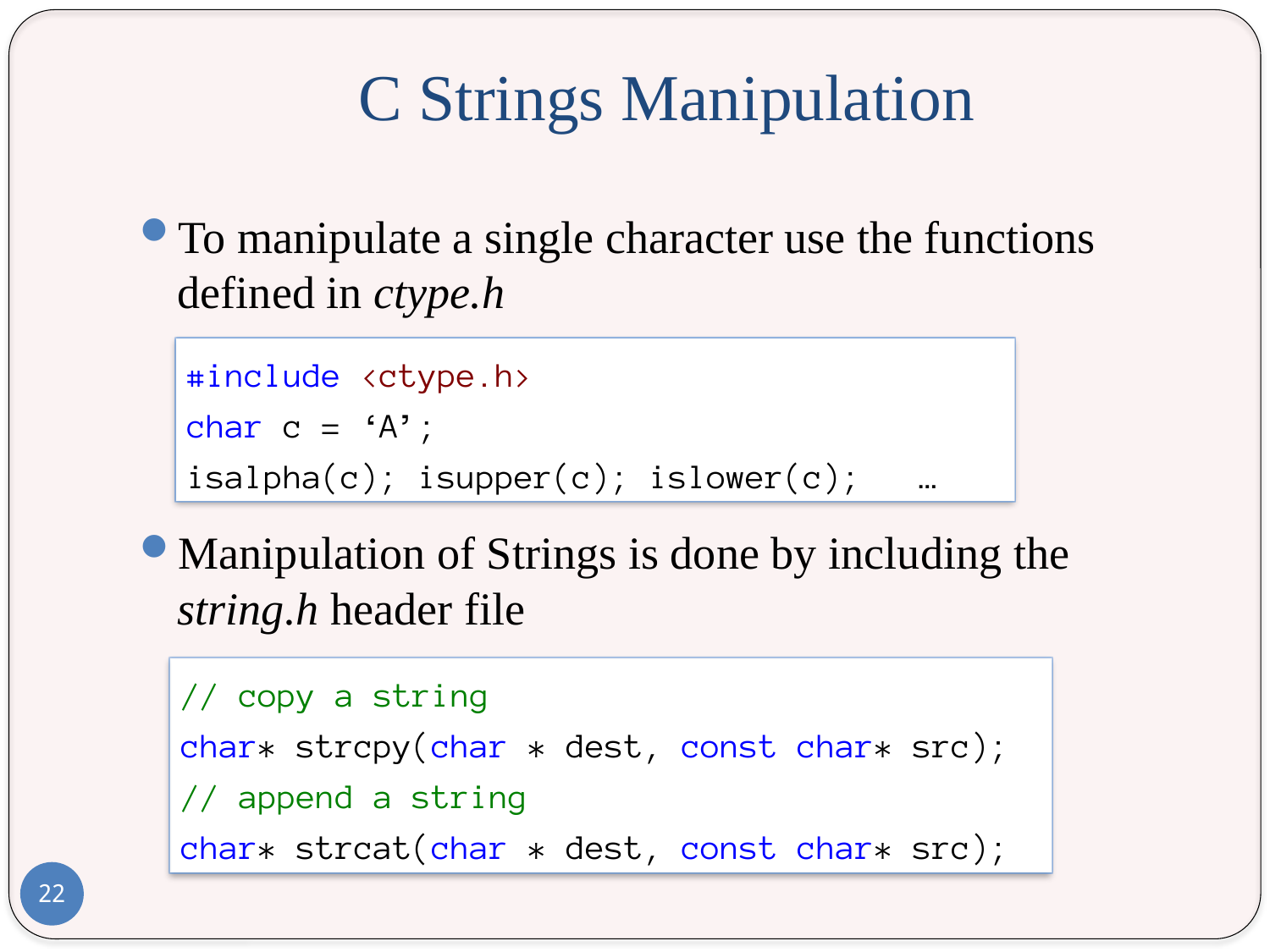

# C Strings Manipulation
To manipulate a single character use the functions defined in ctype.h

Manipulation of Strings is done by including the string.h header file

#include <ctype.h>
char c = ‘A’;
isalpha(c); isupper(c); islower(c);   …
// copy a string
char* strcpy(char * dest, const char* src);
// append a string
char* strcat(char * dest, const char* src);
22